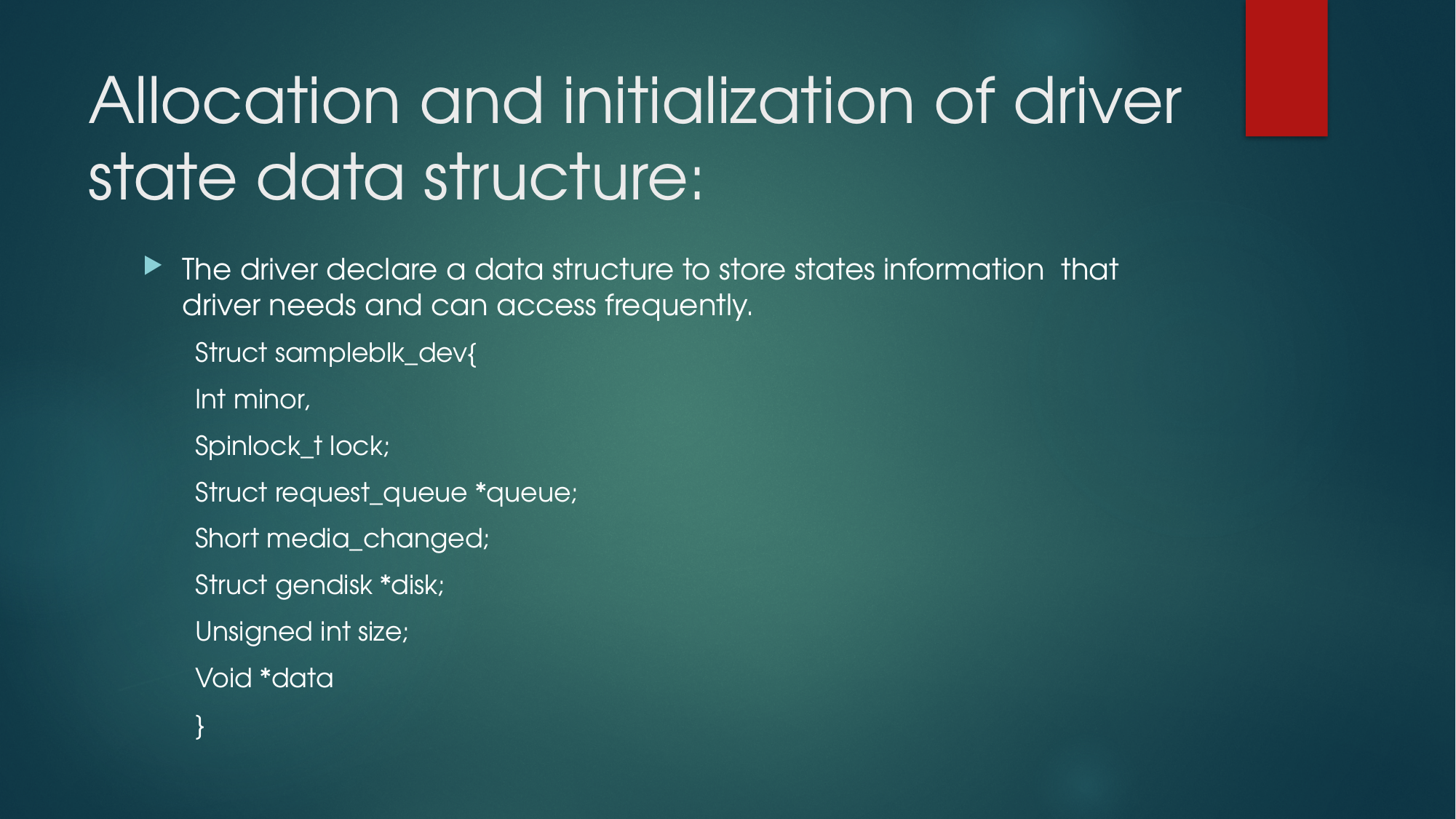

# Allocation and initialization of driver state data structure:
The driver declare a data structure to store states information  that driver needs and can access frequently.
Struct sampleblk_dev{
	Int minor,
	Spinlock_t lock;
	Struct request_queue *queue;
	Short media_changed;
	Struct gendisk *disk;
	Unsigned int size;
	Void *data
}